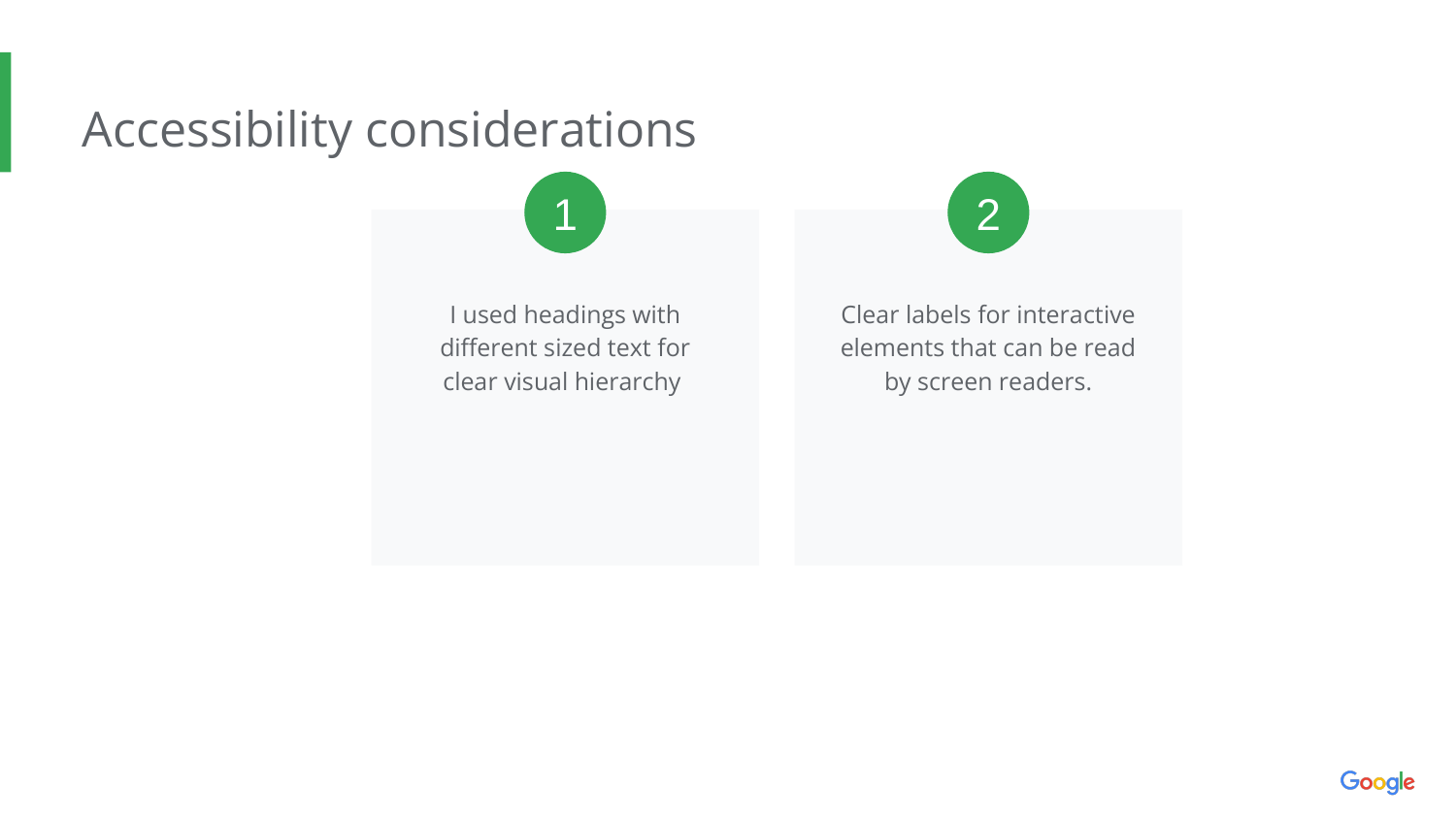

Accessibility considerations
1
2

I used headings with different sized text for clear visual hierarchy
Clear labels for interactive elements that can be read by screen readers.